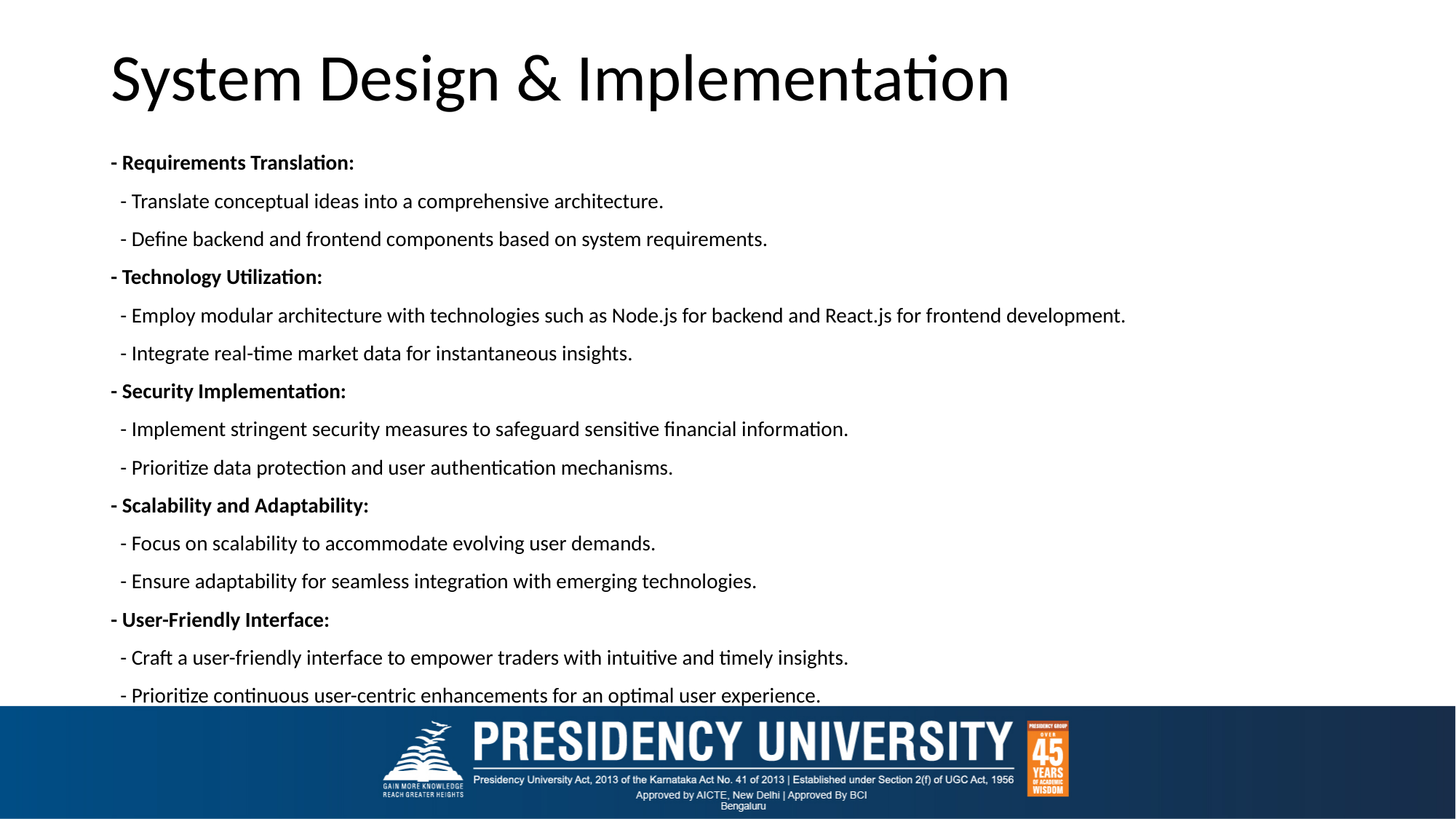

# System Design & Implementation
- Requirements Translation:
  - Translate conceptual ideas into a comprehensive architecture.
  - Define backend and frontend components based on system requirements.
- Technology Utilization:
  - Employ modular architecture with technologies such as Node.js for backend and React.js for frontend development.
  - Integrate real-time market data for instantaneous insights.
- Security Implementation:
  - Implement stringent security measures to safeguard sensitive financial information.
  - Prioritize data protection and user authentication mechanisms.
- Scalability and Adaptability:
  - Focus on scalability to accommodate evolving user demands.
  - Ensure adaptability for seamless integration with emerging technologies.
- User-Friendly Interface:
  - Craft a user-friendly interface to empower traders with intuitive and timely insights.
  - Prioritize continuous user-centric enhancements for an optimal user experience.